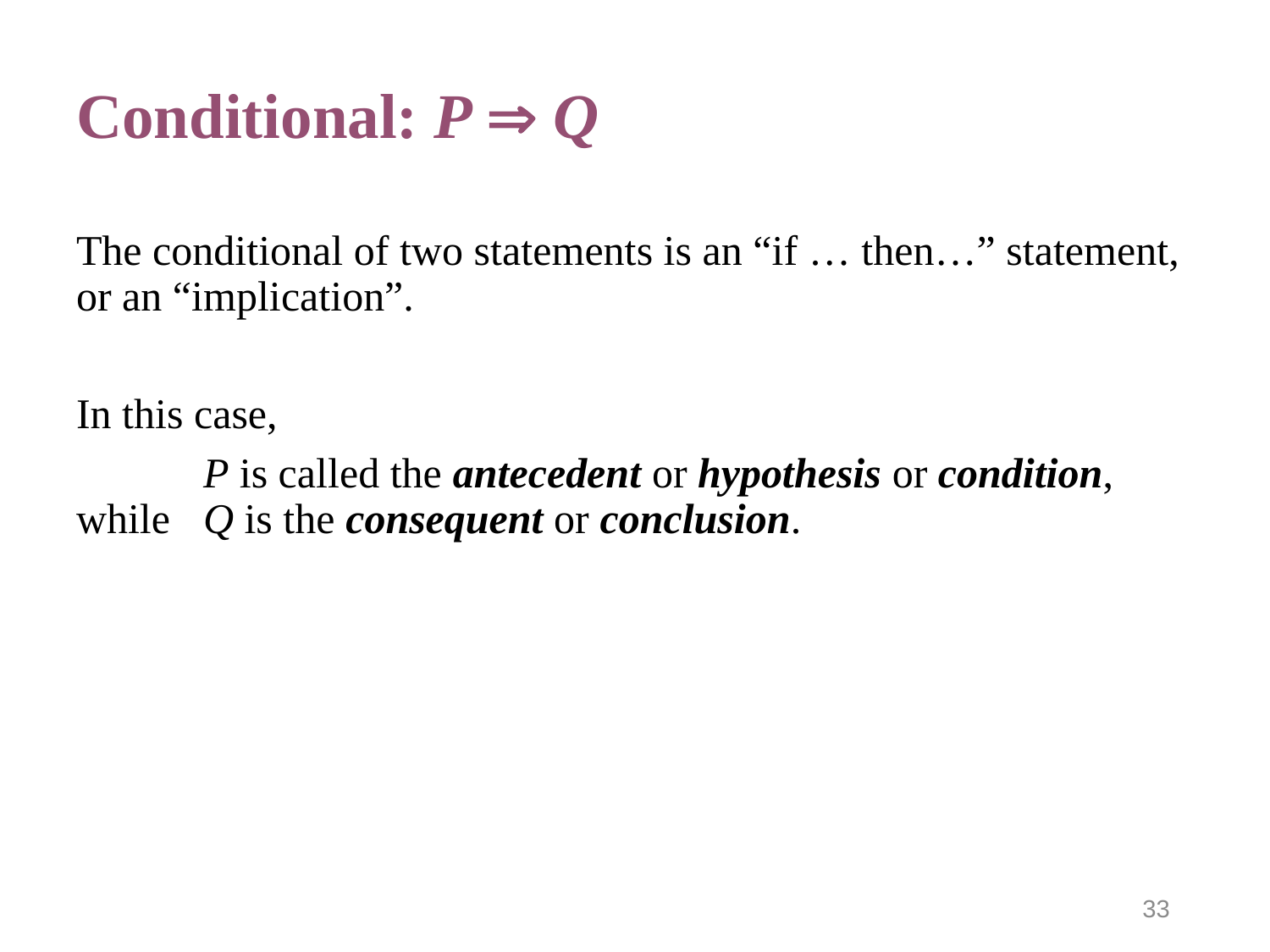

# Conditional: P ⇒ Q
The conditional of two statements is an “if … then…” statement, or an “implication”.

In this case,
	P is called the antecedent or hypothesis or condition, while 	Q is the consequent or conclusion.
33